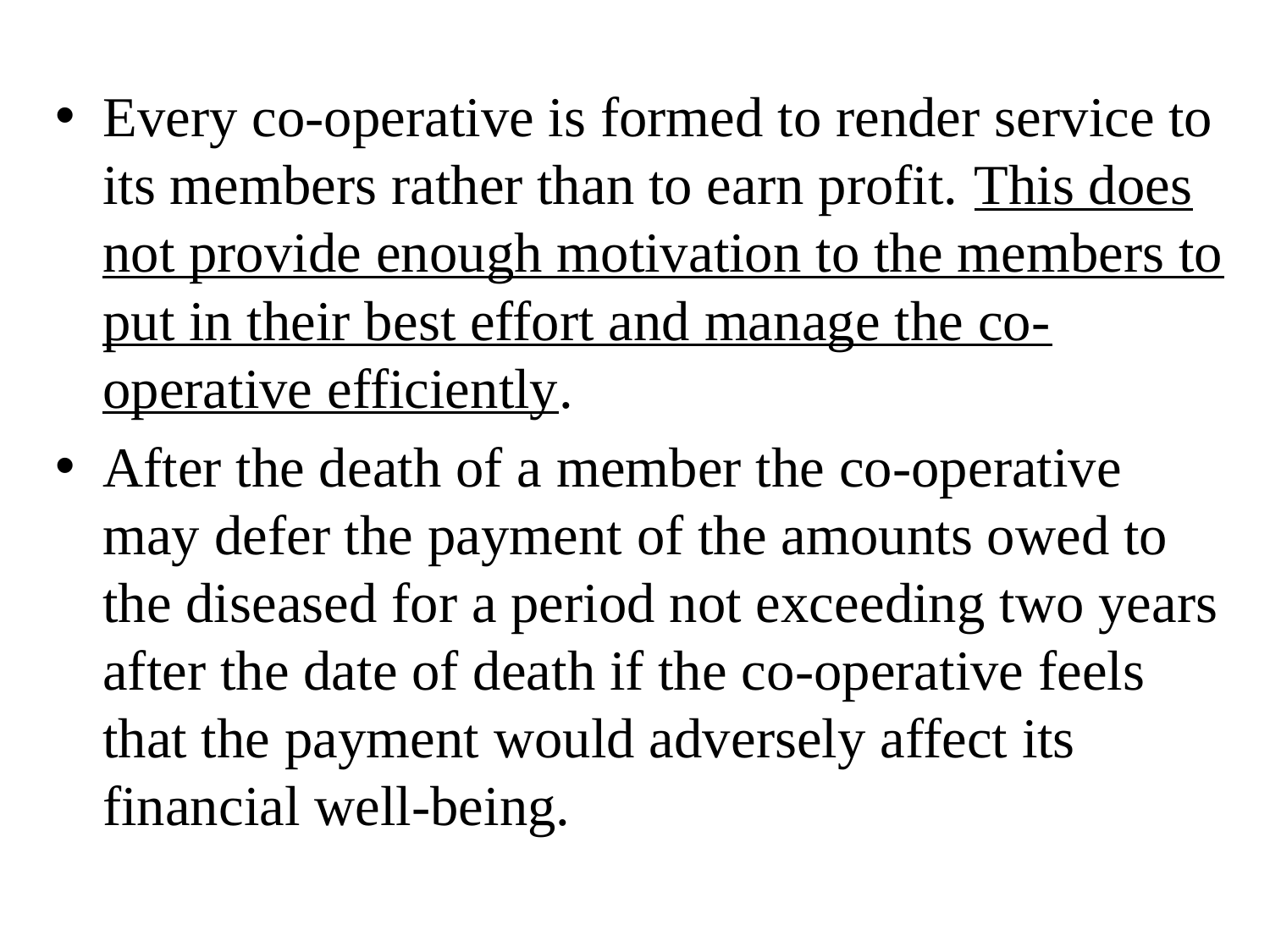

Every co-operative is formed to render service to its members rather than to earn profit. This does not provide enough motivation to the members to put in their best effort and manage the co-operative efficiently.
After the death of a member the co-operative may defer the payment of the amounts owed to the diseased for a period not exceeding two years after the date of death if the co-operative feels that the payment would adversely affect its financial well-being.